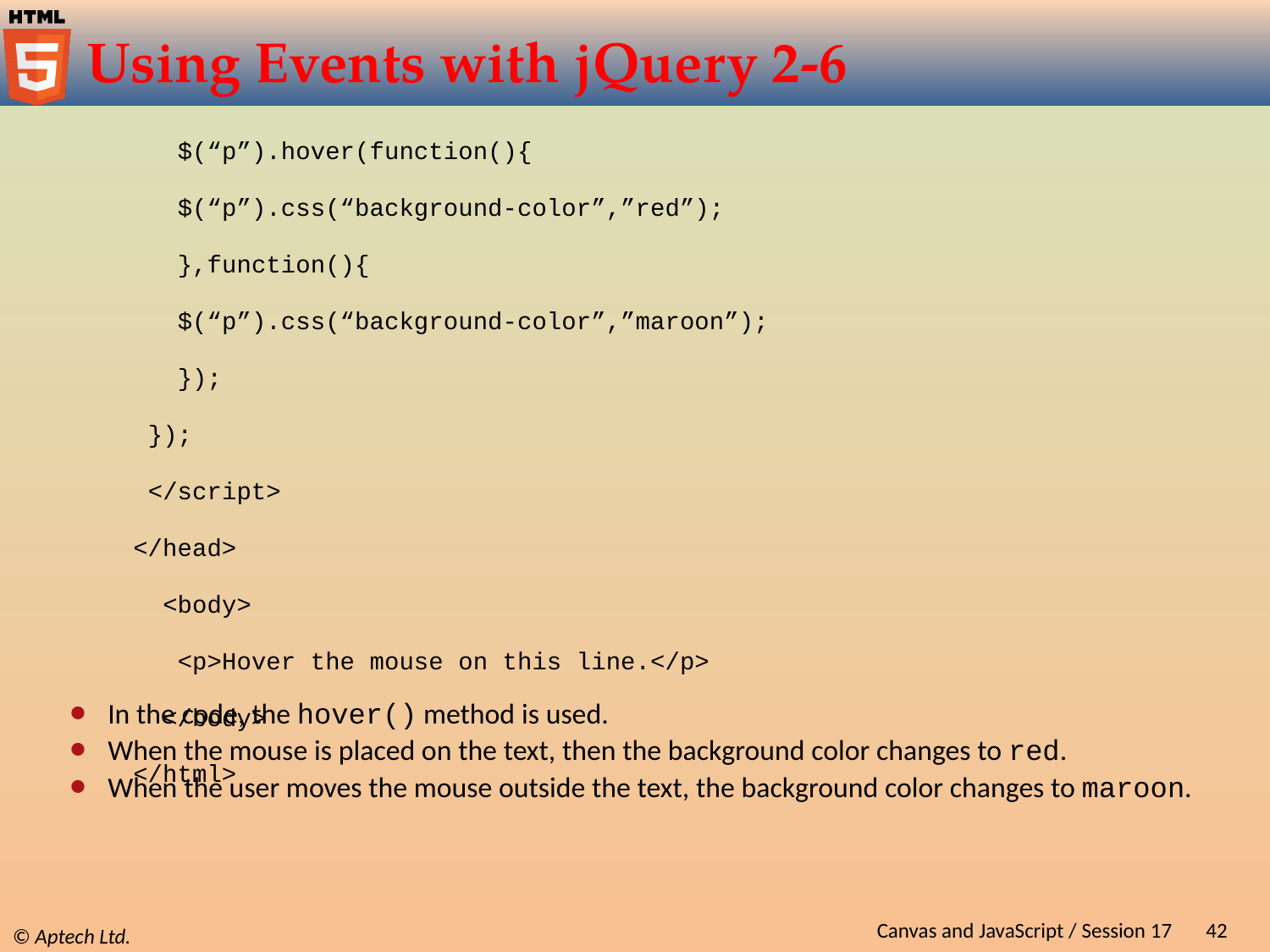

# Using Events with jQuery 2-6
    $(“p”).hover(function(){
    $(“p”).css(“background-color”,”red”);
    },function(){
    $(“p”).css(“background-color”,”maroon”);
    });
  });
  </script>
 </head>
   <body>
    <p>Hover the mouse on this line.</p>
   </body>
 </html>
In the code, the hover() method is used.
When the mouse is placed on the text, then the background color changes to red.
When the user moves the mouse outside the text, the background color changes to maroon.
Canvas and JavaScript / Session 17
42